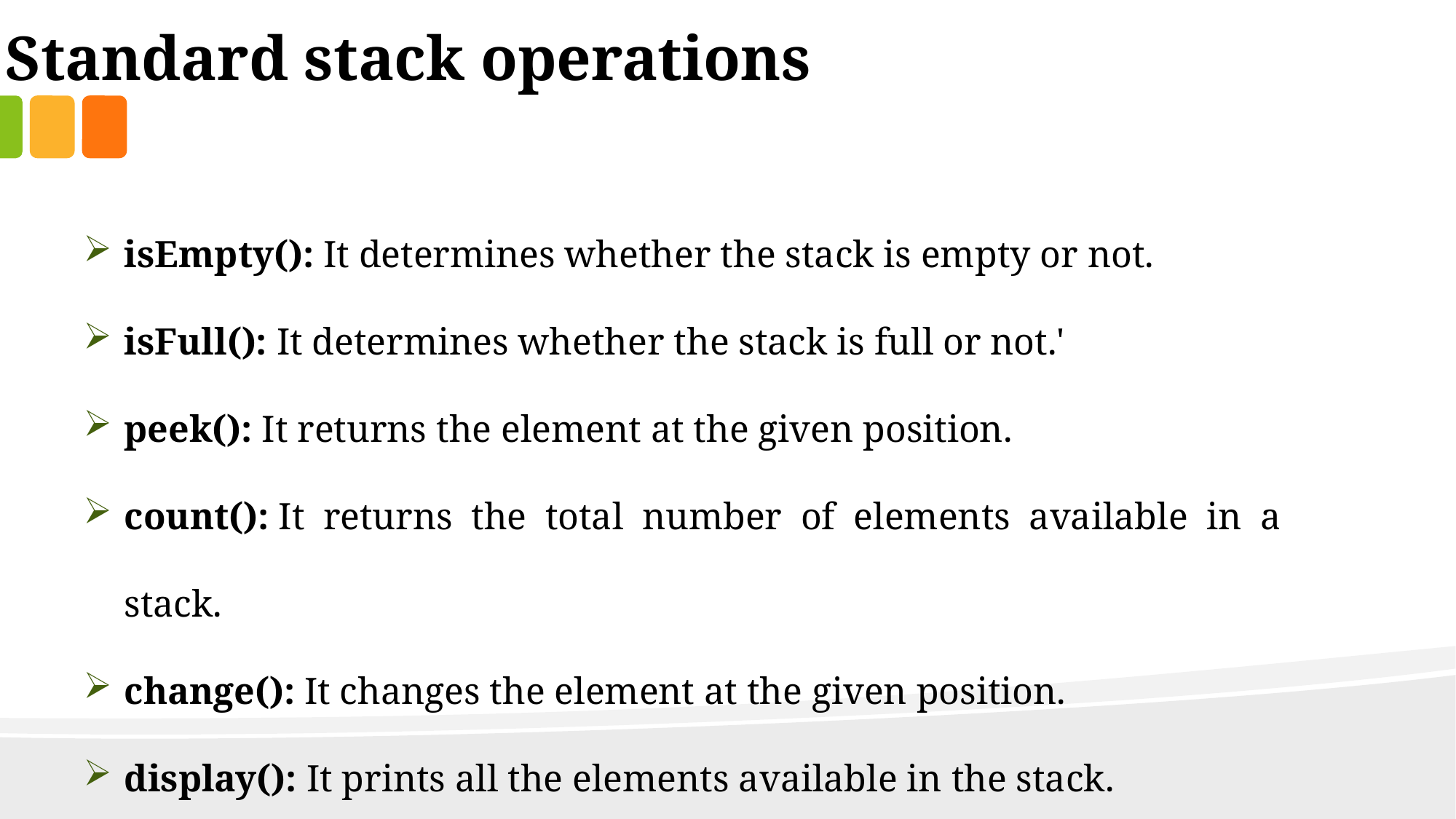

Standard stack operations
isEmpty(): It determines whether the stack is empty or not.
isFull(): It determines whether the stack is full or not.'
peek(): It returns the element at the given position.
count(): It returns the total number of elements available in a stack.
change(): It changes the element at the given position.
display(): It prints all the elements available in the stack.